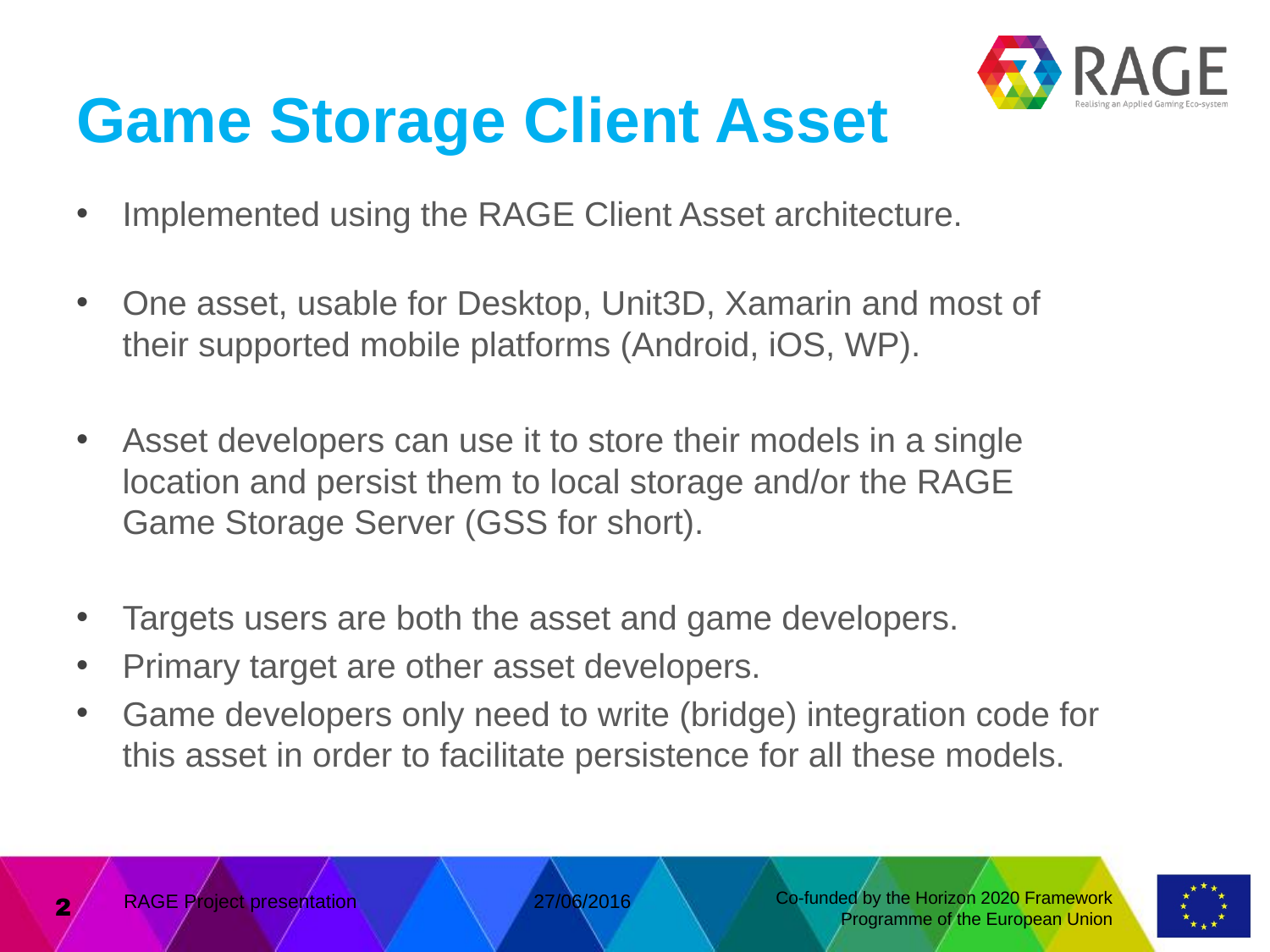

# Game Storage Client Asset
Implemented using the RAGE Client Asset architecture.
One asset, usable for Desktop, Unit3D, Xamarin and most of their supported mobile platforms (Android, iOS, WP).

Asset developers can use it to store their models in a single location and persist them to local storage and/or the RAGE Game Storage Server (GSS for short).

Targets users are both the asset and game developers.
Primary target are other asset developers.
Game developers only need to write (bridge) integration code for this asset in order to facilitate persistence for all these models.
RAGE Project presentation
27/06/2016
2